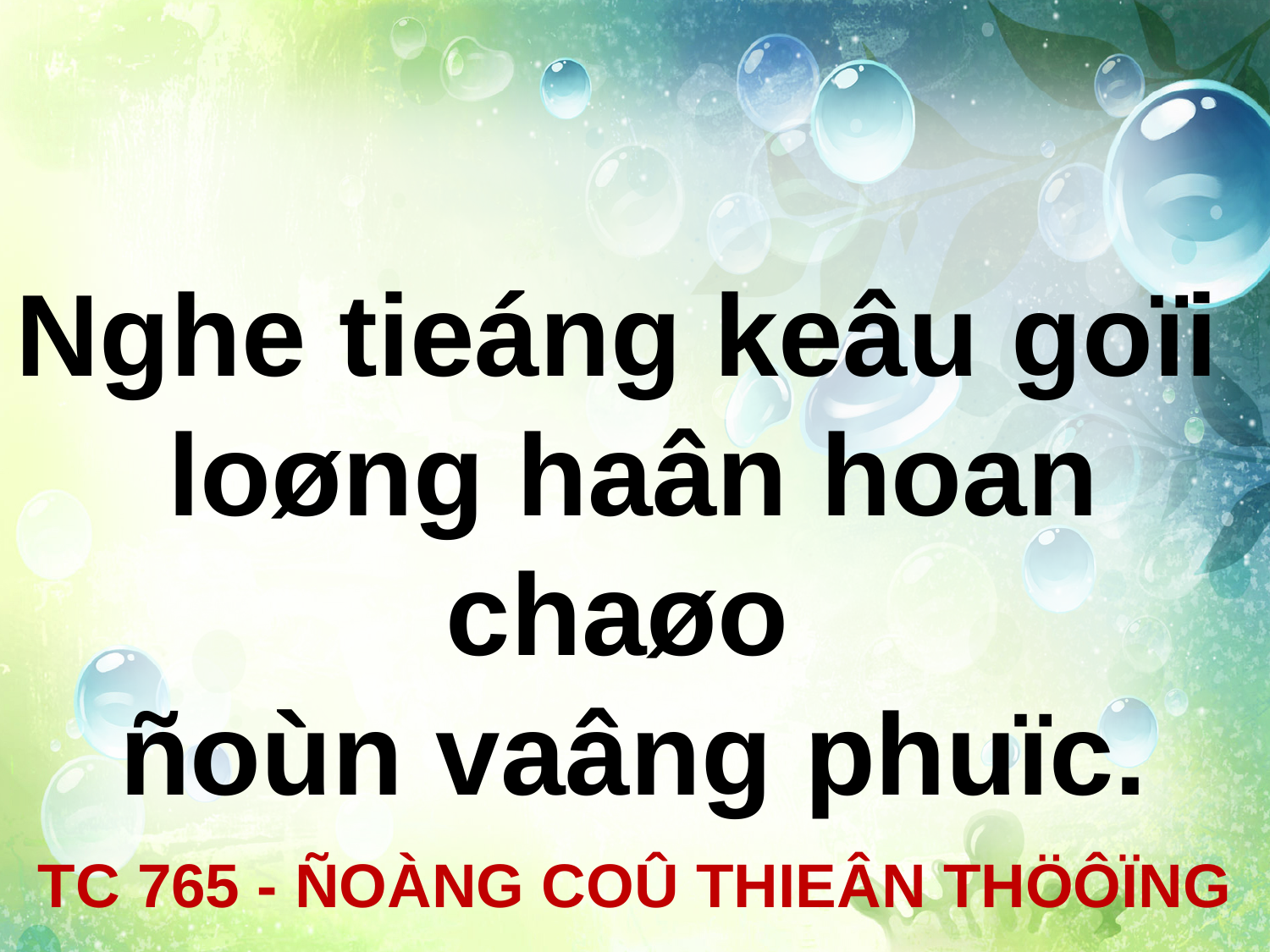

Nghe tieáng keâu goïi
loøng haân hoan chaøo
ñoùn vaâng phuïc.
TC 765 - ÑOÀNG COÛ THIEÂN THÖÔÏNG